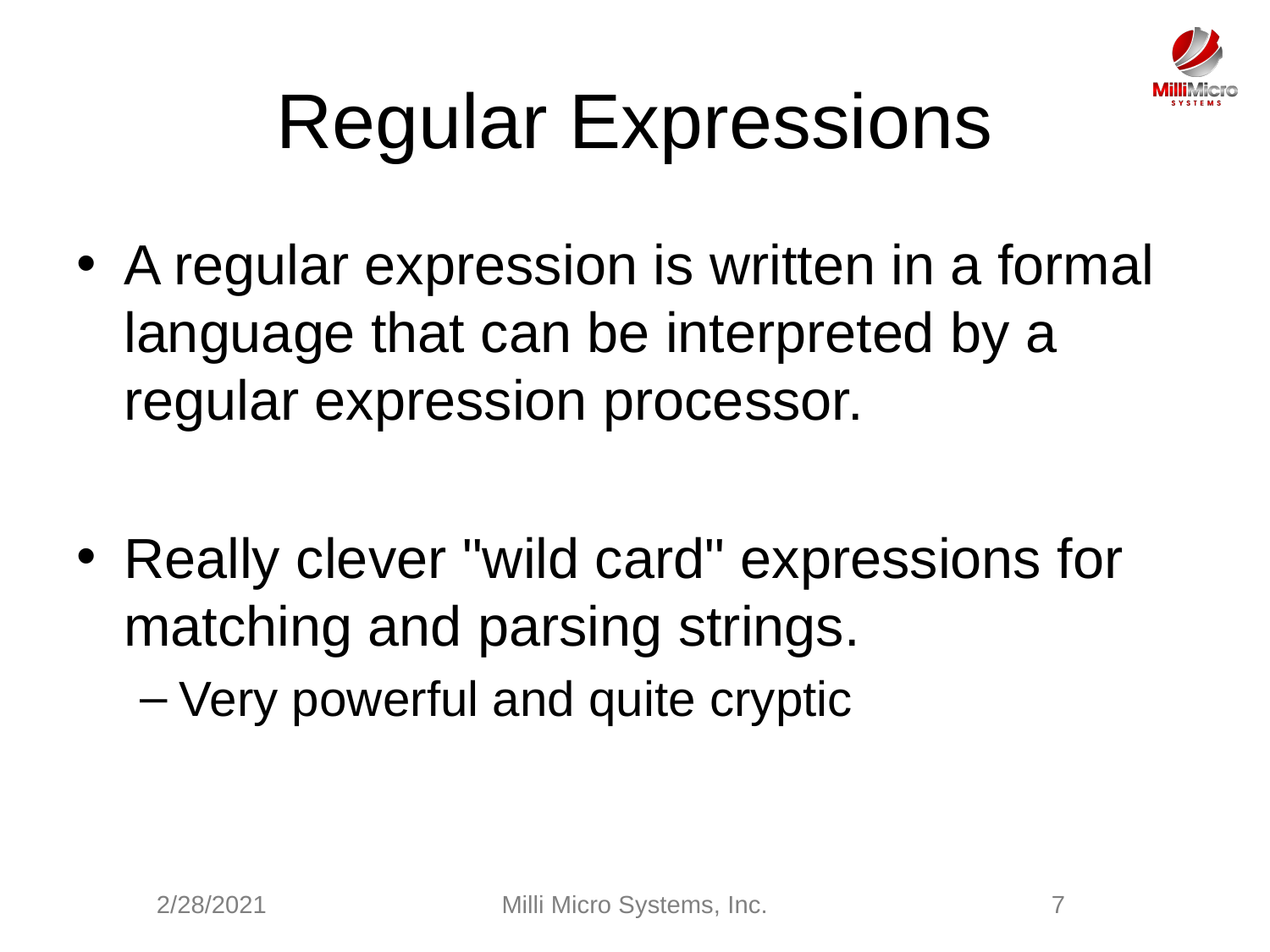

# Regular Expressions
A regular expression is written in a formal language that can be interpreted by a regular expression processor.

Really clever "wild card" expressions for matching and parsing strings.
Very powerful and quite cryptic

2/28/2021
Milli Micro Systems, Inc.
7